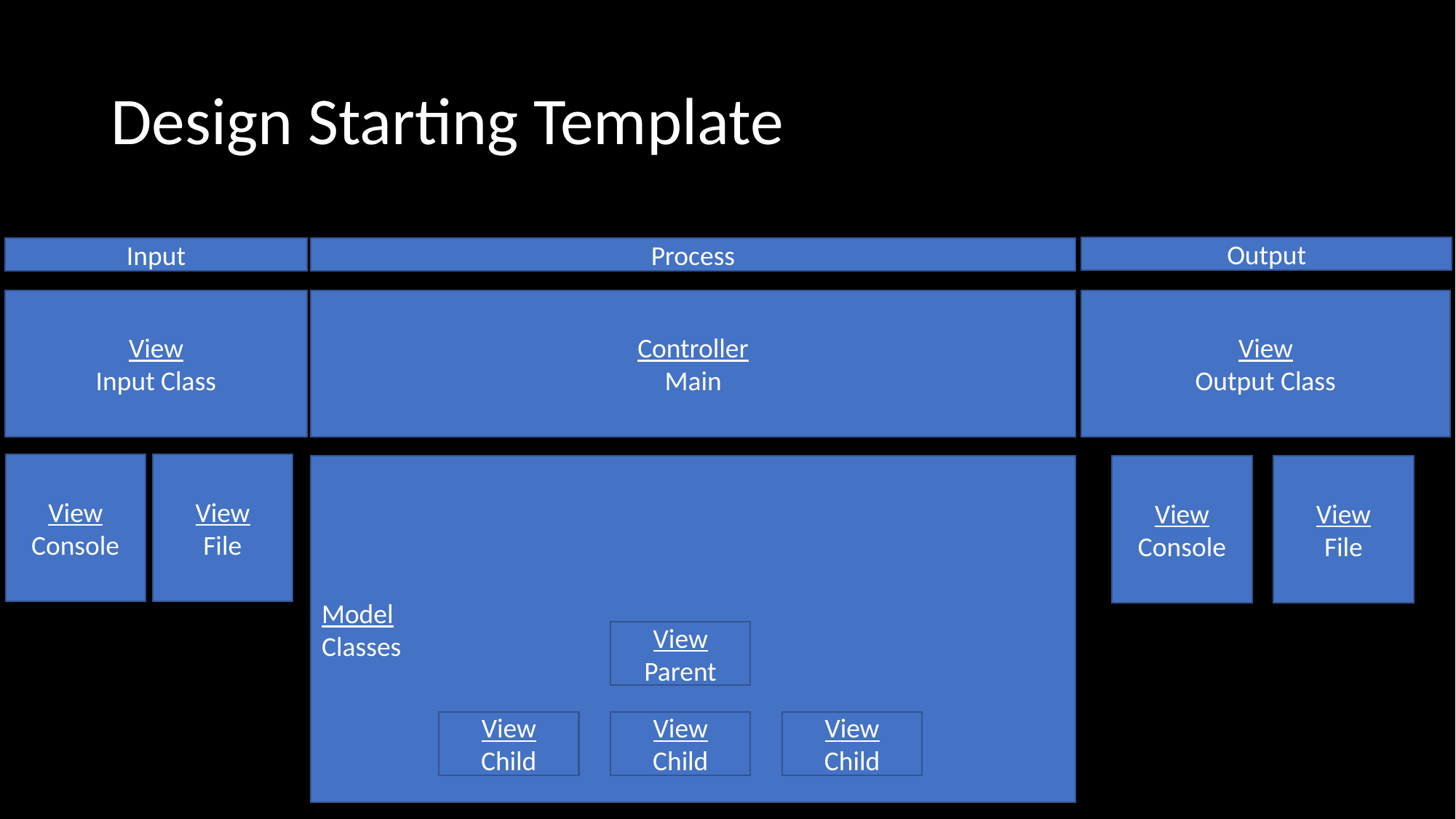

# Design Starting Template
Output
Process
Input
View
Input Class
Controller
Main
View
Output Class
View
Console
View
File
Model
Classes
View
File
View
Console
View
Parent
View
Child
View
Child
View
Child